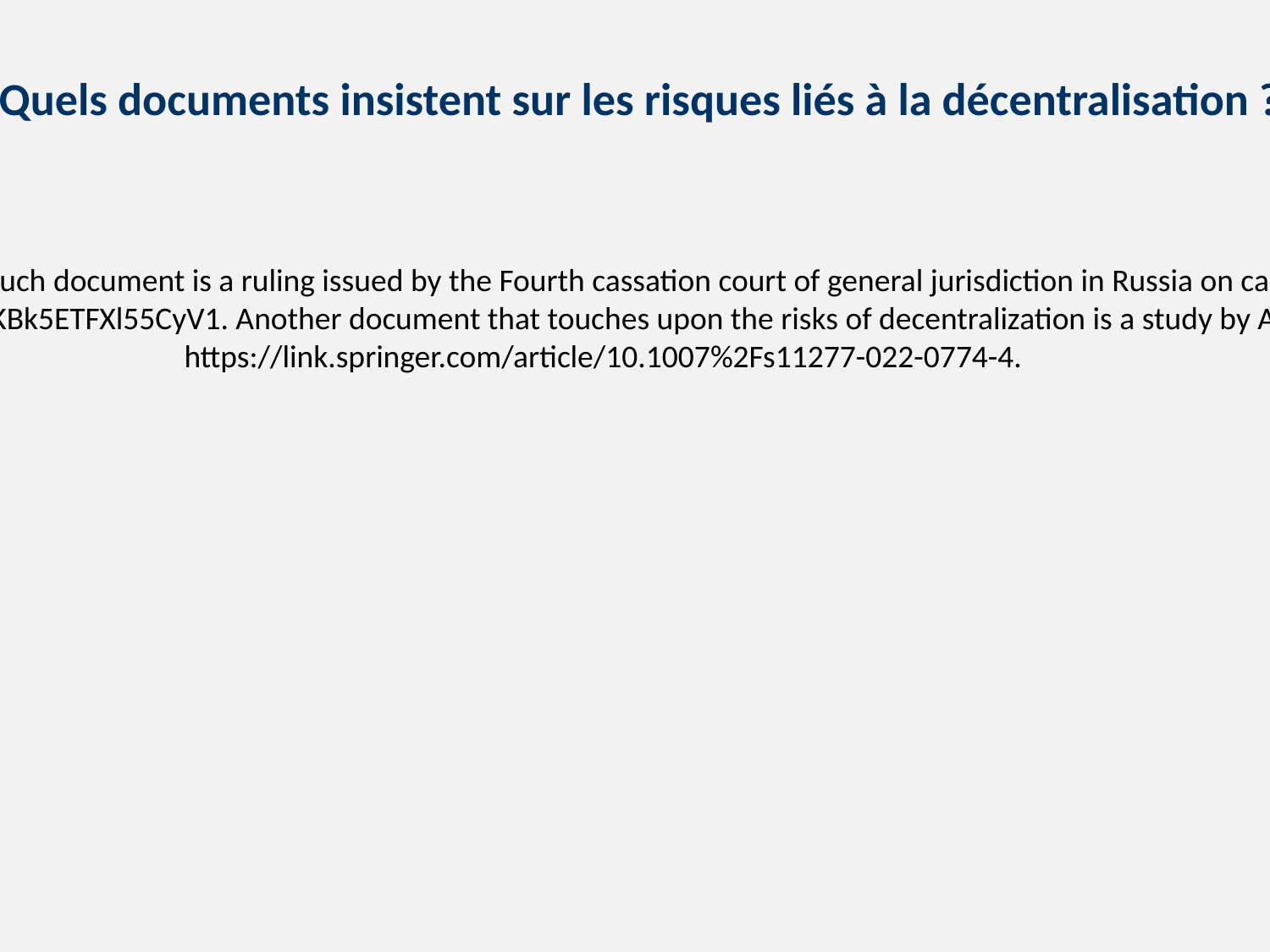

Q2 : Quels documents insistent sur les risques liés à la décentralisation ?
There are several documents that touch upon the risks associated with decentralization. One such document is a ruling issued by the Fourth cassation court of general jurisdiction in Russia on case no. 88-5695/2022, which can be found at https://online3.consultant.ru/cgi/online.cgi?req=doc&ts=uk1c5ETWXNyahdpr&cacheid=F31C60CE0A5B986B5B1D27E2386915C6&mode=splus&rnd=bEJ38g&base=KSOJ004&n=72541#SKBk5ETFXl55CyV1. Another document that touches upon the risks of decentralization is a study by Almaqableh et al. (2022) which is titled "Risks, Innovations and Normative Problems in Decentralized Finance." This study can be found at https://link.springer.com/article/10.1007%2Fs11277-022-0774-4.